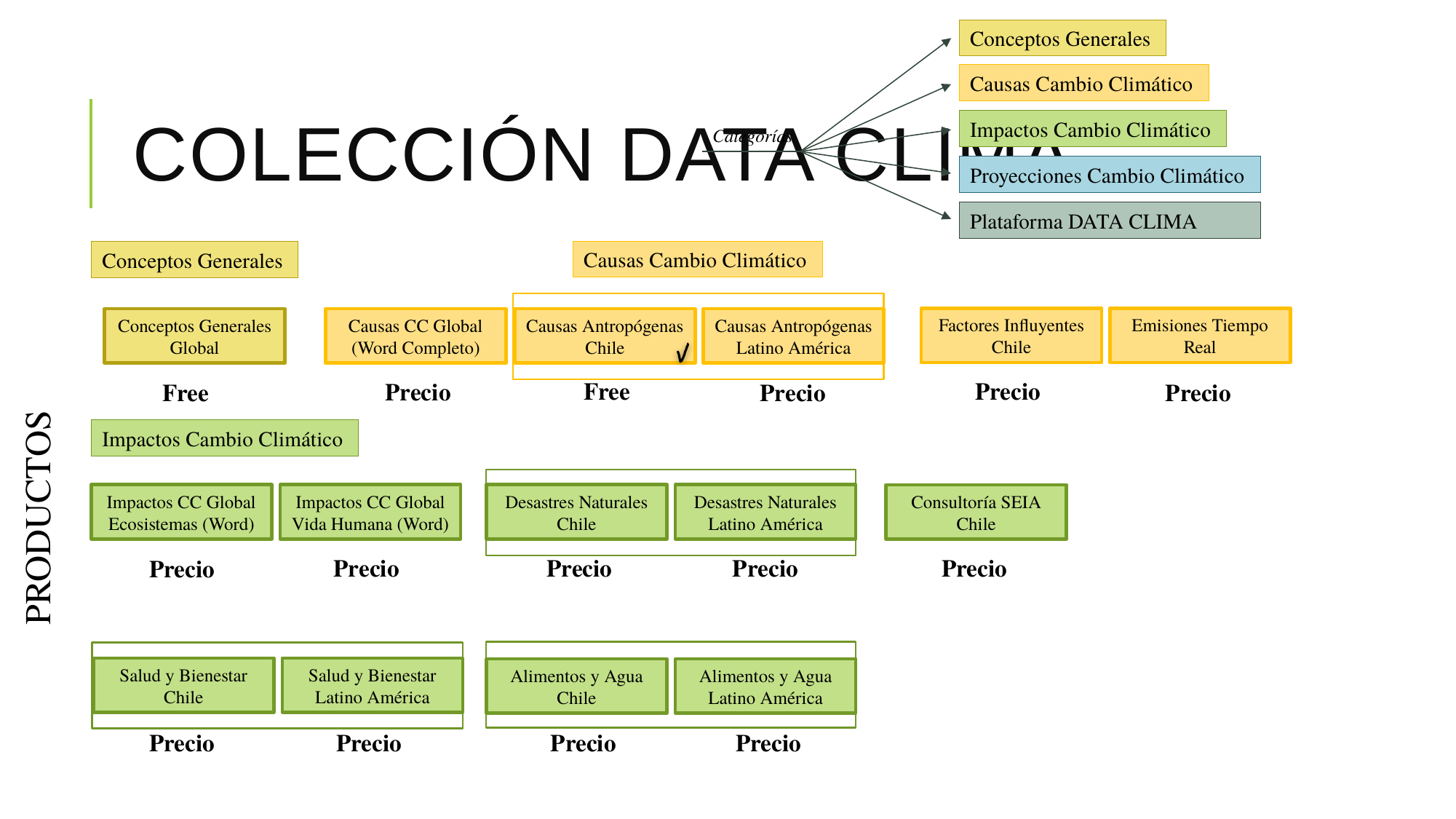

Conceptos Generales
Causas Cambio Climático
# Colección DATA clima
Impactos Cambio Climático
Categorías
Proyecciones Cambio Climático
Plataforma DATA CLIMA
Causas Cambio Climático
Conceptos Generales

Factores Influyentes Chile
Emisiones Tiempo Real
Causas CC Global
(Word Completo)
Causas Antropógenas Chile
Causas Antropógenas Latino América
Conceptos Generales Global

Free
Precio
Precio
Free
Precio
Precio
Impactos Cambio Climático
PRODUCTOS

Desastres Naturales Latino América
Desastres Naturales Chile
Impactos CC Global
Vida Humana (Word)
Impactos CC Global
Ecosistemas (Word)
Consultoría SEIA Chile
Precio
Precio
Precio
Precio
Precio

Salud y Bienestar Latino América
Salud y Bienestar Chile
Alimentos y Agua Latino América
Alimentos y Agua Chile
Precio
Precio
Precio
Precio